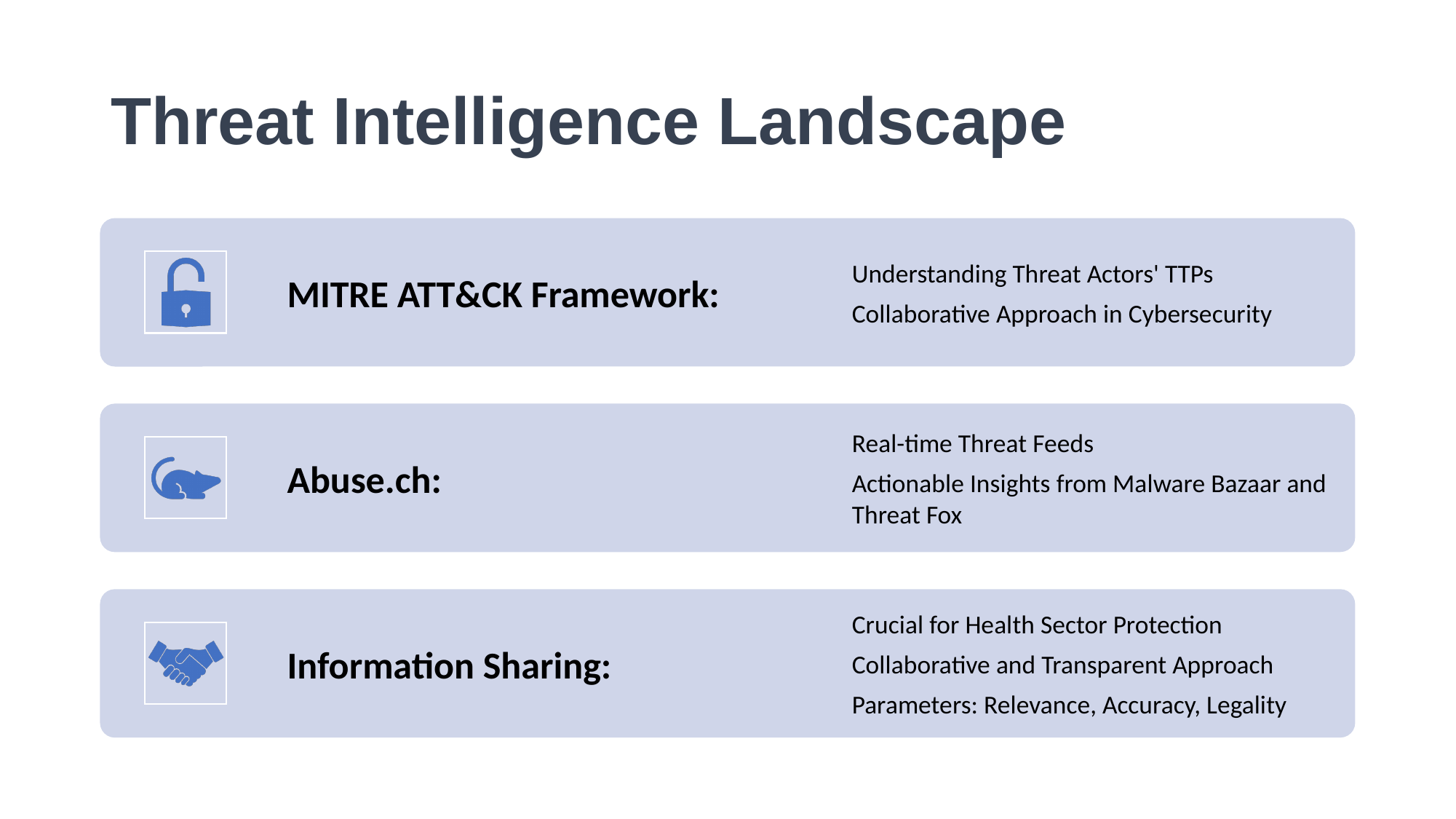

# Threat Intelligence Landscape
MITRE ATT&CK Framework:
Understanding Threat Actors' TTPs
Collaborative Approach in Cybersecurity
Abuse.ch:
Real-time Threat Feeds
Actionable Insights from Malware Bazaar and Threat Fox
Information Sharing:
Crucial for Health Sector Protection
Collaborative and Transparent Approach
Parameters: Relevance, Accuracy, Legality